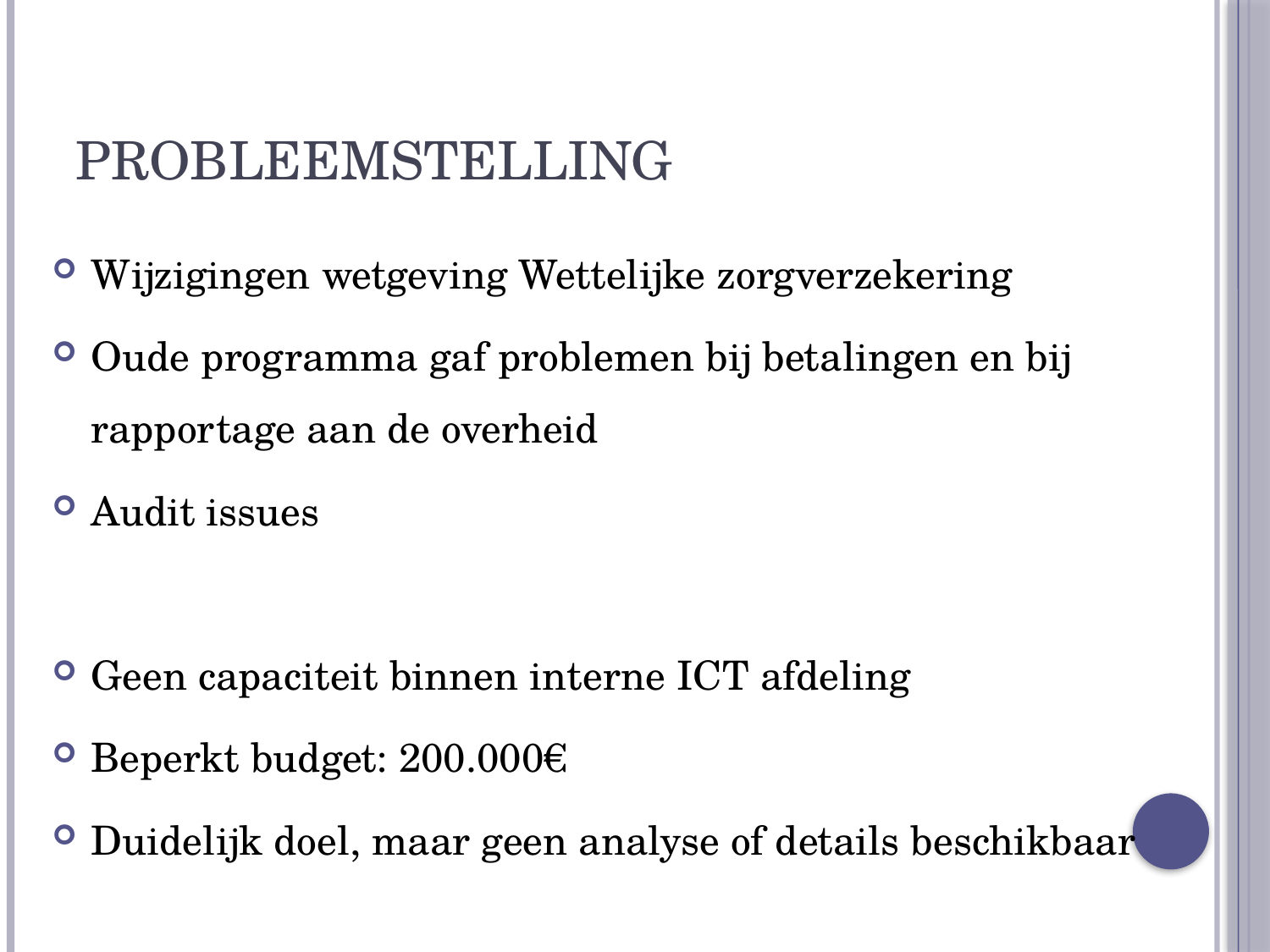

# Probleemstelling
Wijzigingen wetgeving Wettelijke zorgverzekering
Oude programma gaf problemen bij betalingen en bij rapportage aan de overheid
Audit issues

Geen capaciteit binnen interne ICT afdeling
Beperkt budget: 200.000€
Duidelijk doel, maar geen analyse of details beschikbaar